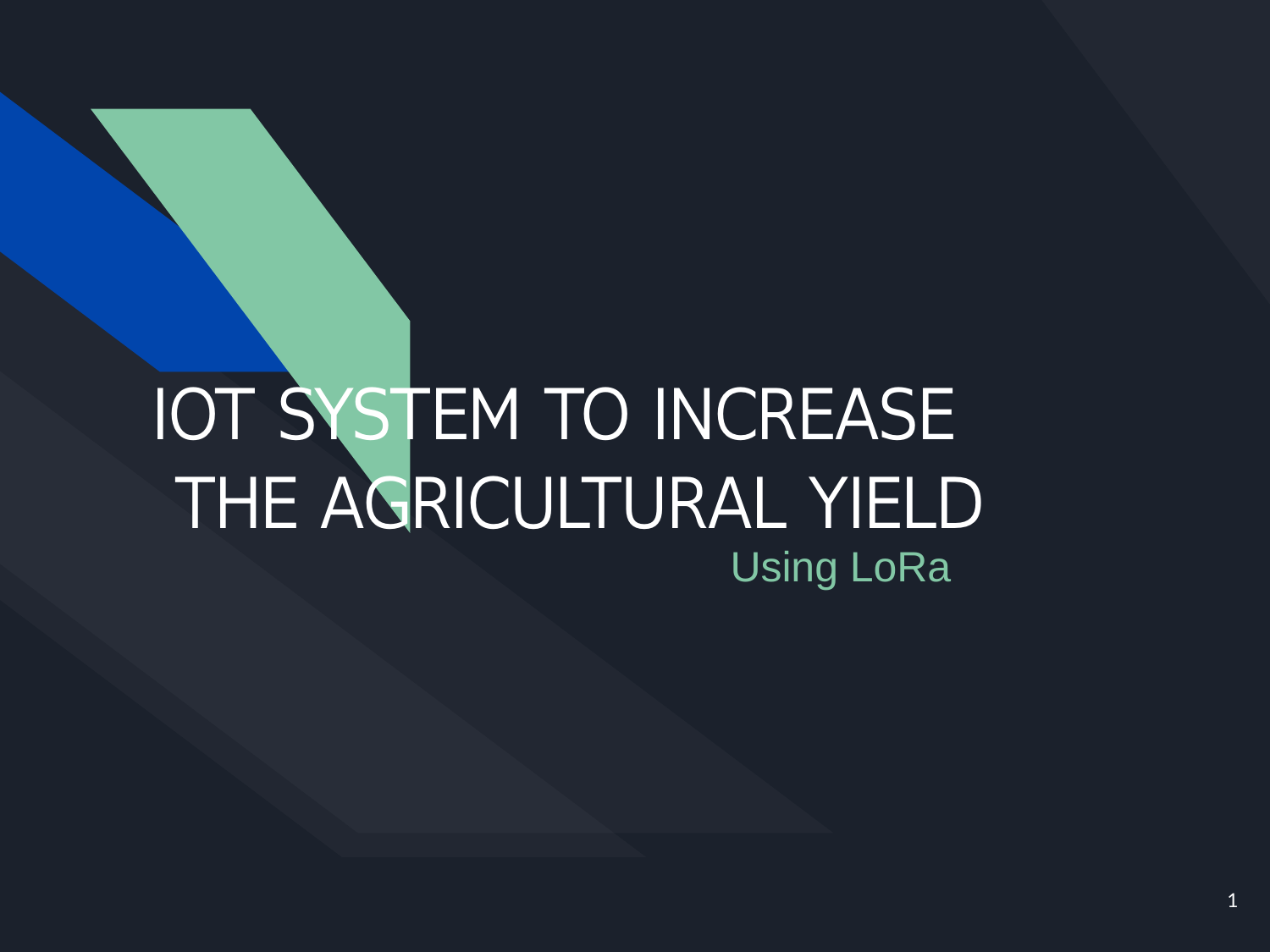

# IOT SYSTEM TO INCREASE THE AGRICULTURAL YIELD
Using LoRa
1